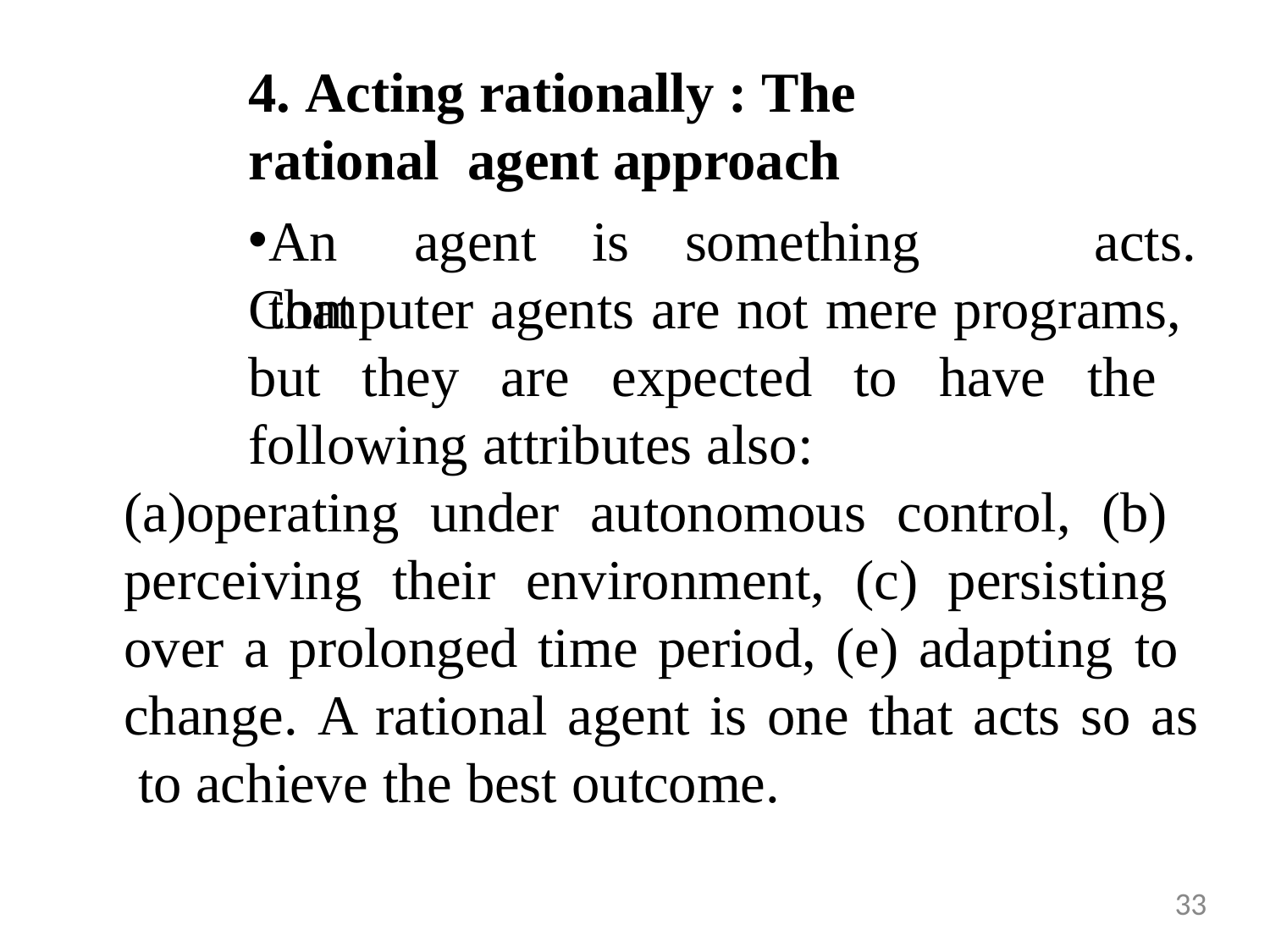

4. Acting rationally : The rational  agent approach
An	agent	is	something	that
acts.
Computer agents are not mere programs,  but they are expected to have the  following attributes also:
(a)operating under autonomous control, (b)  perceiving their environment, (c) persisting  over a prolonged time period, (e) adapting to  change. A rational agent is one that acts so as  to achieve the best outcome.
33